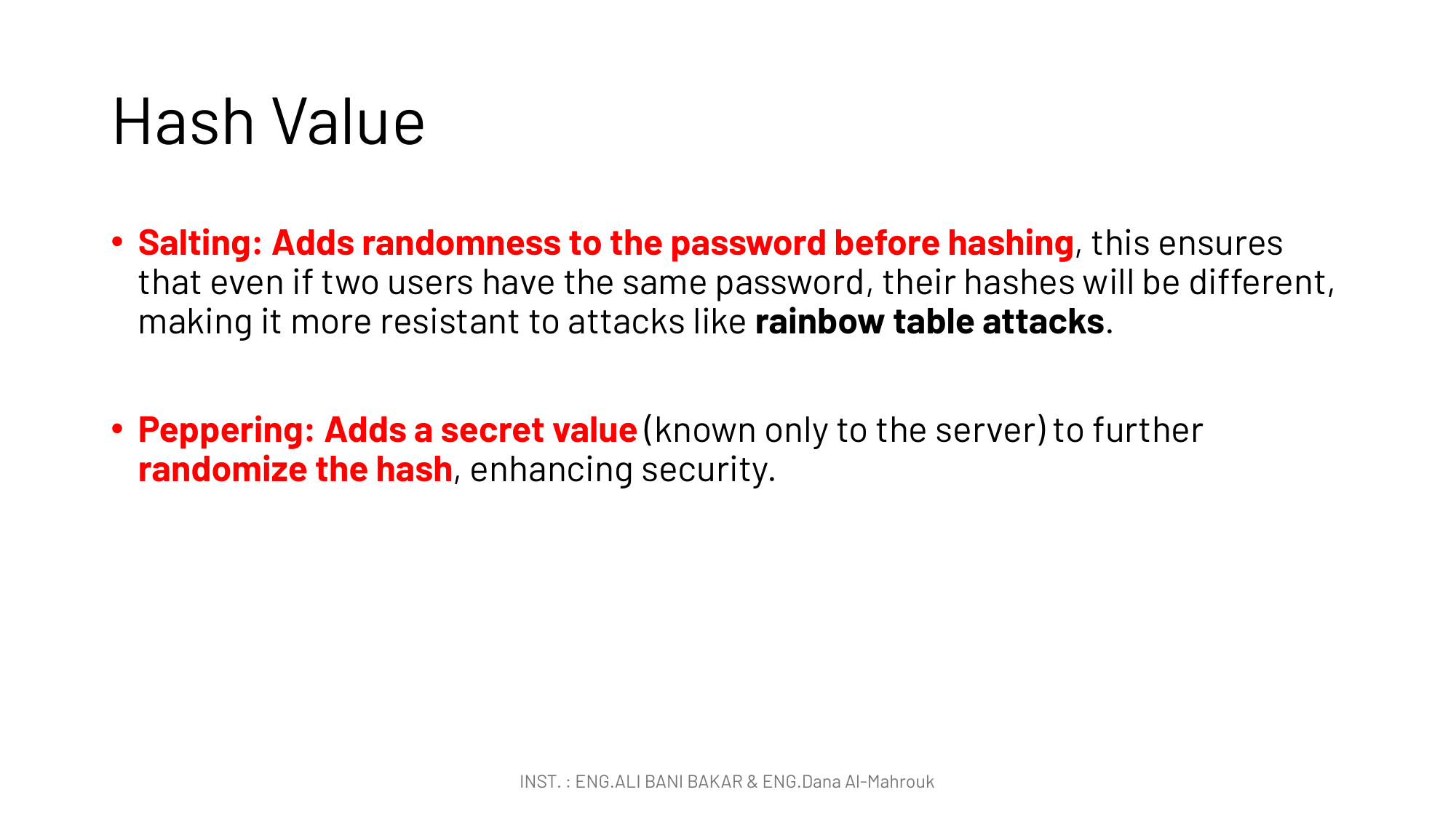

# Hash Value
Salting: Adds randomness to the password before hashing, this ensures that even if two users have the same password, their hashes will be different, making it more resistant to attacks like rainbow table attacks.

Peppering: Adds a secret value (known only to the server) to further randomize the hash, enhancing security.

INST. : ENG.ALI BANI BAKAR & ENG.Dana Al-Mahrouk